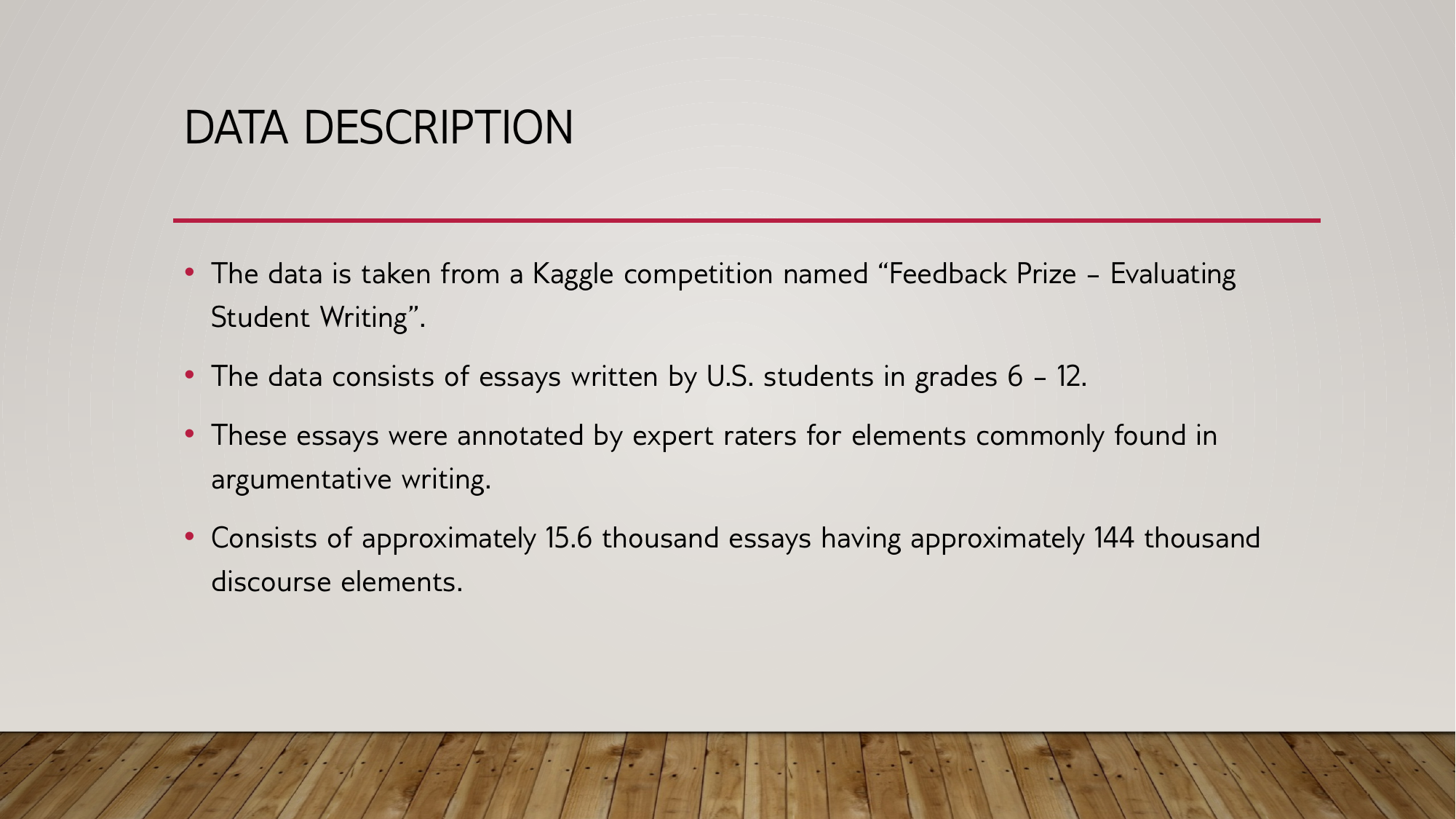

# Data description
The data is taken from a Kaggle competition named “Feedback Prize – Evaluating Student Writing”.
The data consists of essays written by U.S. students in grades 6 – 12.
These essays were annotated by expert raters for elements commonly found in argumentative writing.
Consists of approximately 15.6 thousand essays having approximately 144 thousand discourse elements.